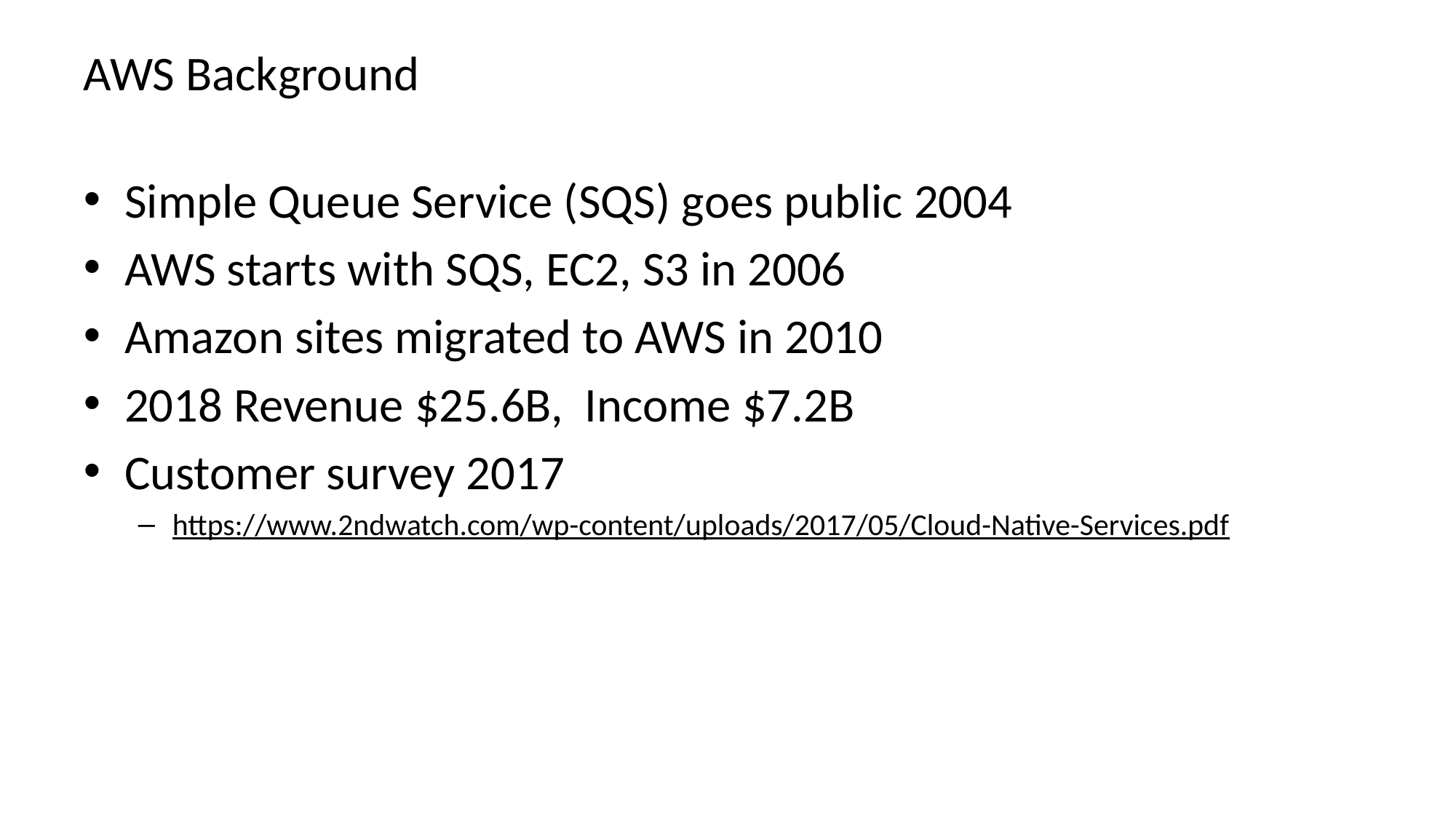

# AWS Background
Simple Queue Service (SQS) goes public 2004
AWS starts with SQS, EC2, S3 in 2006
Amazon sites migrated to AWS in 2010
2018 Revenue $25.6B,  Income $7.2B
Customer survey 2017
https://www.2ndwatch.com/wp-content/uploads/2017/05/Cloud-Native-Services.pdf